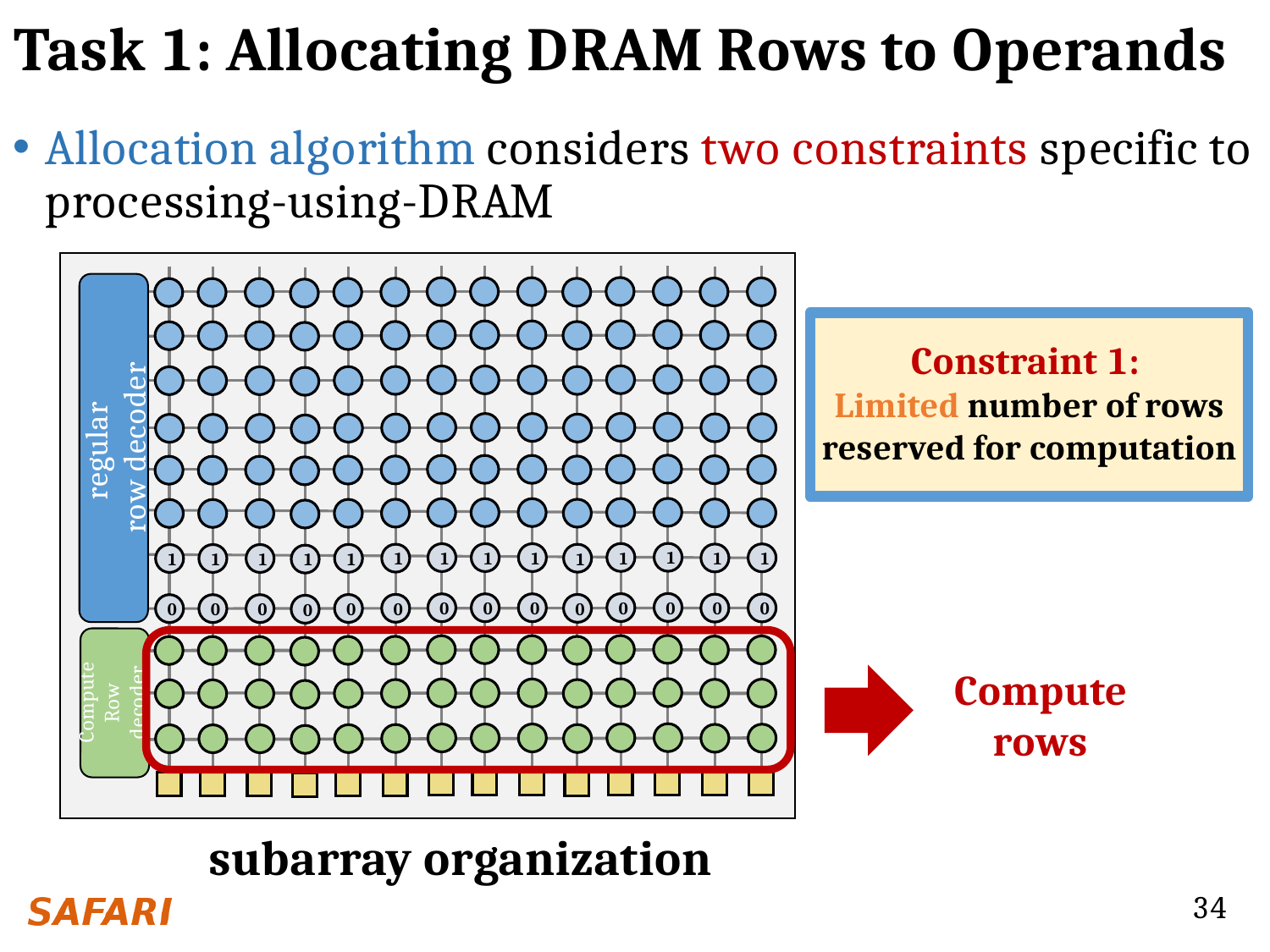

# Task 1: Allocating DRAM Rows to Operands
Allocation algorithm considers two constraints specific to processing-using-DRAM

regular
row decoder

Constraint 1:
Limited number of rows reserved for computation

1
1
1
1
1
1
1
1
1
1
1
1
1
1
0
0
0
0
0
0
0
0
0
0
0
0
0
0

Compute
Row decoder

Compute
rows

subarray organization
34